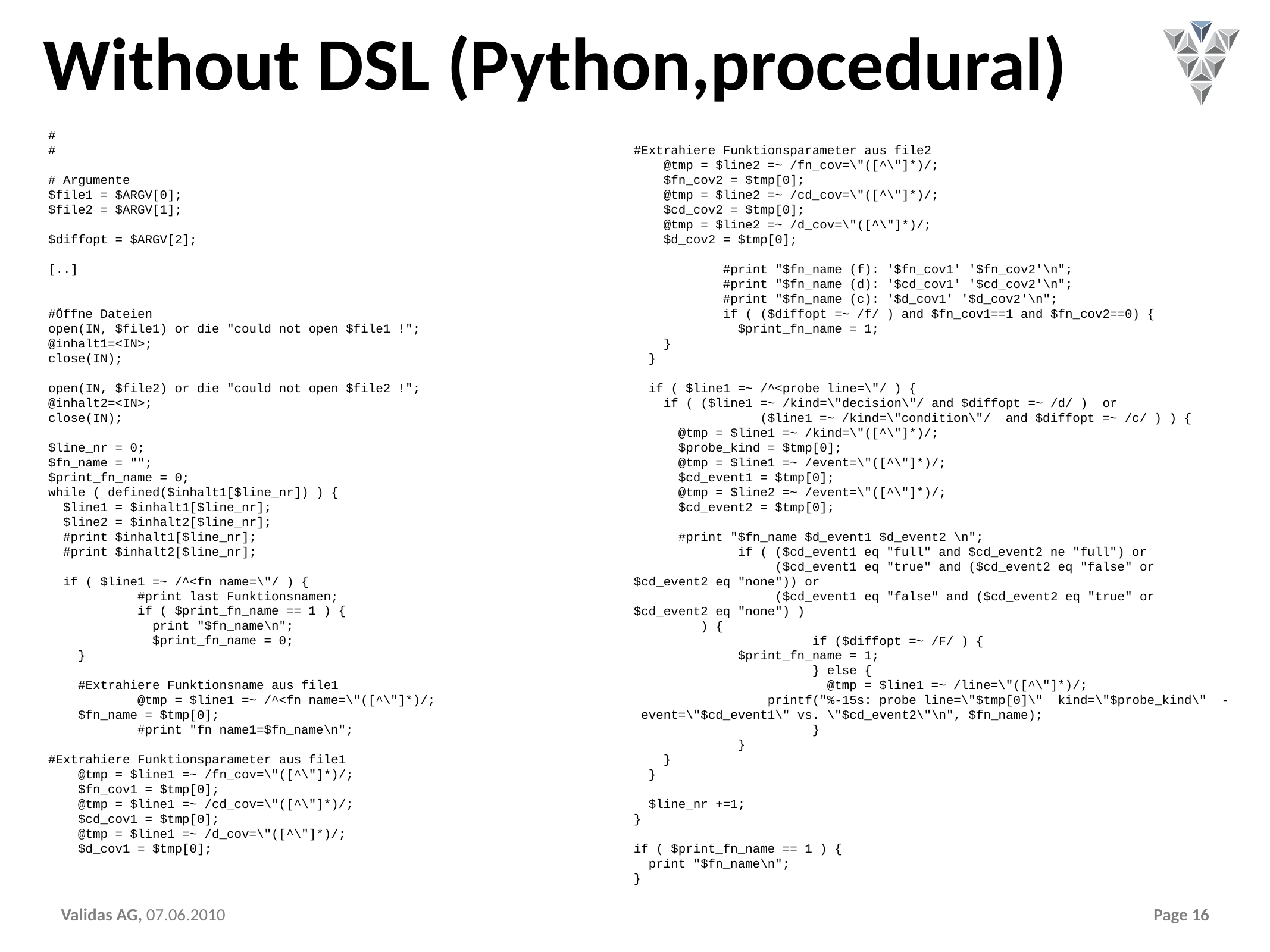

# Without DSL (Python,procedural)
#
#

# Argumente
$file1 = $ARGV[0];
$file2 = $ARGV[1];

$diffopt = $ARGV[2];

[..]

#Öffne Dateien
open(IN, $file1) or die "could not open $file1 !";
@inhalt1=<IN>;
close(IN);

open(IN, $file2) or die "could not open $file2 !";
@inhalt2=<IN>;
close(IN);

$line_nr = 0;
$fn_name = "";
$print_fn_name = 0;
while ( defined($inhalt1[$line_nr]) ) {
  $line1 = $inhalt1[$line_nr];
  $line2 = $inhalt2[$line_nr];
  #print $inhalt1[$line_nr];
  #print $inhalt2[$line_nr];

  if ( $line1 =~ /^<fn name=\"/ ) {
	#print last Funktionsnamen;
	if ( $print_fn_name == 1 ) {
	  print "$fn_name\n";
	  $print_fn_name = 0;
    }

    #Extrahiere Funktionsname aus file1
	@tmp = $line1 =~ /^<fn name=\"([^\"]*)/;
    $fn_name = $tmp[0];
	#print "fn name1=$fn_name\n";

#Extrahiere Funktionsparameter aus file1
    @tmp = $line1 =~ /fn_cov=\"([^\"]*)/;
    $fn_cov1 = $tmp[0];
    @tmp = $line1 =~ /cd_cov=\"([^\"]*)/;
    $cd_cov1 = $tmp[0];
    @tmp = $line1 =~ /d_cov=\"([^\"]*)/;
    $d_cov1 = $tmp[0];

#Extrahiere Funktionsparameter aus file2
    @tmp = $line2 =~ /fn_cov=\"([^\"]*)/;
    $fn_cov2 = $tmp[0];
    @tmp = $line2 =~ /cd_cov=\"([^\"]*)/;
    $cd_cov2 = $tmp[0];
    @tmp = $line2 =~ /d_cov=\"([^\"]*)/;
    $d_cov2 = $tmp[0];

	#print "$fn_name (f): '$fn_cov1' '$fn_cov2'\n";
	#print "$fn_name (d): '$cd_cov1' '$cd_cov2'\n";
	#print "$fn_name (c): '$d_cov1' '$d_cov2'\n";
	if ( ($diffopt =~ /f/ ) and $fn_cov1==1 and $fn_cov2==0) {
	  $print_fn_name = 1;
    }
  }

  if ( $line1 =~ /^<probe line=\"/ ) {
    if ( ($line1 =~ /kind=\"decision\"/ and $diffopt =~ /d/ )  or
	     ($line1 =~ /kind=\"condition\"/  and $diffopt =~ /c/ ) ) {
      @tmp = $line1 =~ /kind=\"([^\"]*)/;
      $probe_kind = $tmp[0];
      @tmp = $line1 =~ /event=\"([^\"]*)/;
      $cd_event1 = $tmp[0];
      @tmp = $line2 =~ /event=\"([^\"]*)/;
      $cd_event2 = $tmp[0];

      #print "$fn_name $d_event1 $d_event2 \n";
	  if ( ($cd_event1 eq "full" and $cd_event2 ne "full") or
	       ($cd_event1 eq "true" and ($cd_event2 eq "false" or $cd_event2 eq "none")) or
	       ($cd_event1 eq "false" and ($cd_event2 eq "true" or $cd_event2 eq "none") )
         ) {
		if ($diffopt =~ /F/ ) {
     	  $print_fn_name = 1;
		} else {
		  @tmp = $line1 =~ /line=\"([^\"]*)/;
	      printf("%-15s: probe line=\"$tmp[0]\"  kind=\"$probe_kind\"  -  event=\"$cd_event1\" vs. \"$cd_event2\"\n", $fn_name);
		}
	  }
    }
  }

  $line_nr +=1;
}

if ( $print_fn_name == 1 ) {
  print "$fn_name\n";
}